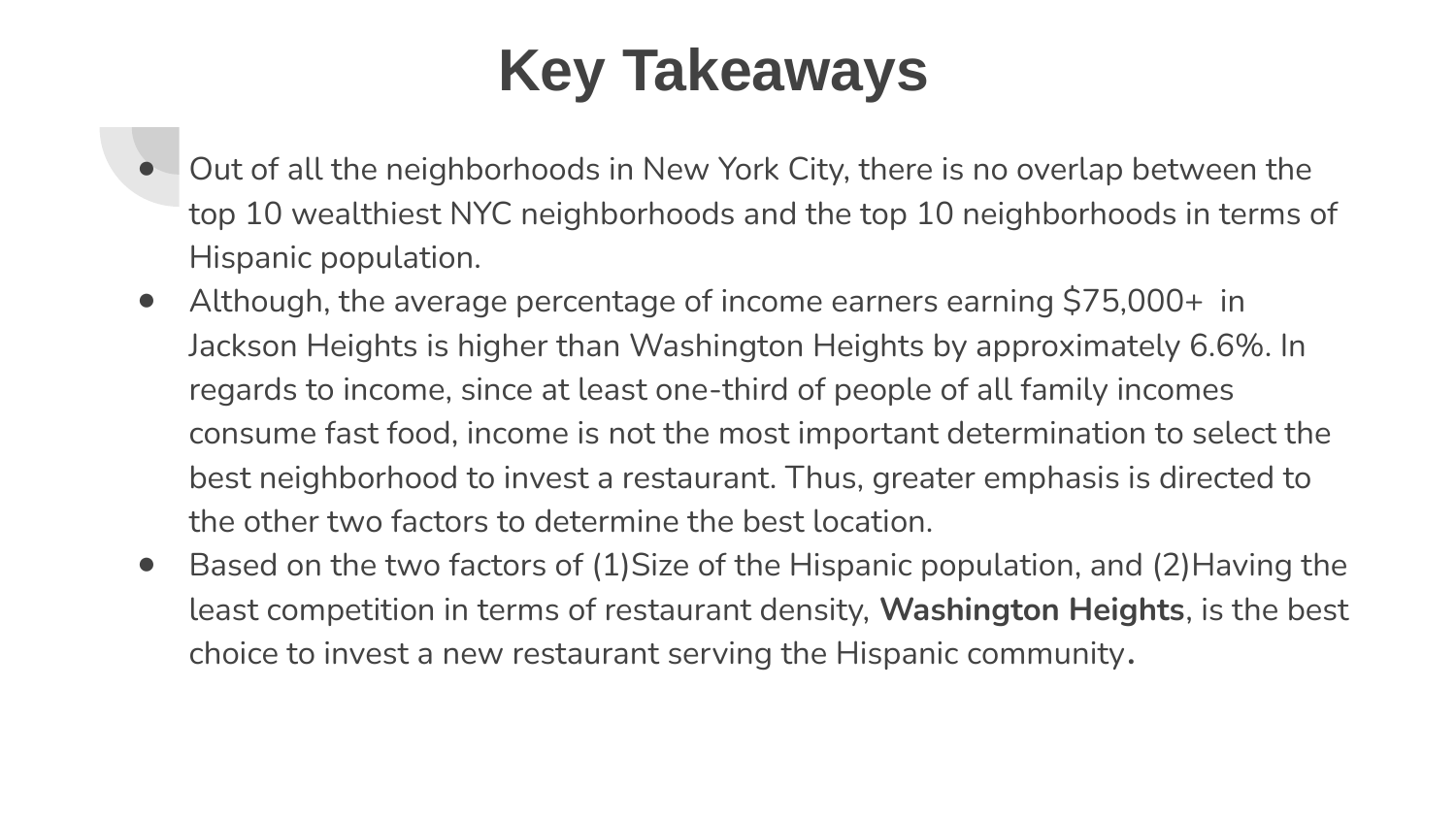

# Key Takeaways
Out of all the neighborhoods in New York City, there is no overlap between the top 10 wealthiest NYC neighborhoods and the top 10 neighborhoods in terms of Hispanic population.
Although, the average percentage of income earners earning $75,000+  in Jackson Heights is higher than Washington Heights by approximately 6.6%. In regards to income, since at least one-third of people of all family incomes consume fast food, income is not the most important determination to select the best neighborhood to invest a restaurant. Thus, greater emphasis is directed to the other two factors to determine the best location.
Based on the two factors of (1)Size of the Hispanic population, and (2)Having the least competition in terms of restaurant density, Washington Heights, is the best choice to invest a new restaurant serving the Hispanic community.